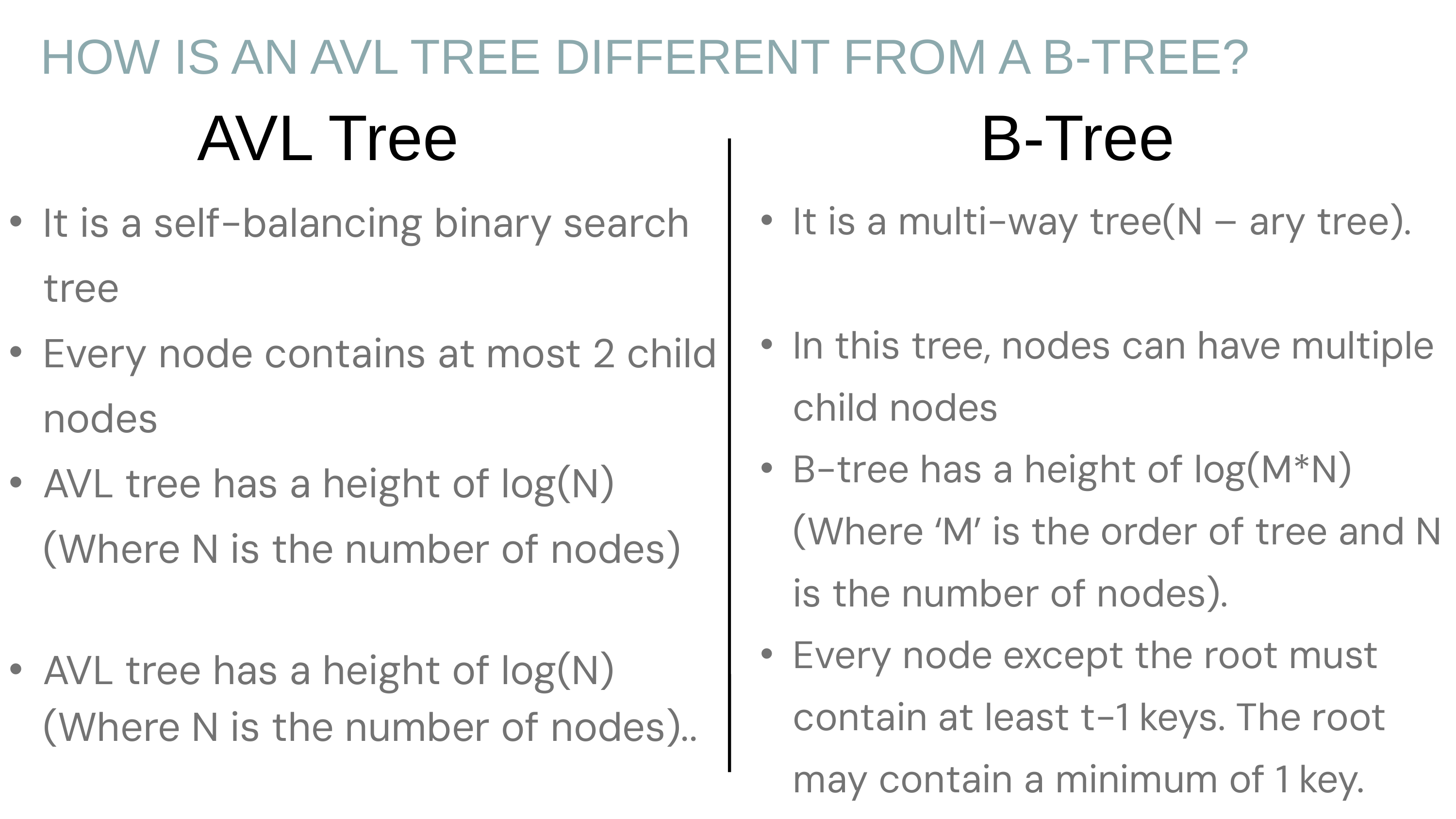

HOW IS AN AVL TREE DIFFERENT FROM A B-TREE?

AVL Tree
B-Tree

It is a self-balancing binary search tree
Every node contains at most 2 child nodes
AVL tree has a height of log(N) (Where N is the number of nodes)

AVL tree has a height of log(N) (Where N is the number of nodes)..

It is a multi-way tree(N – ary tree).

In this tree, nodes can have multiple child nodes
B-tree has a height of log(M*N) (Where ‘M’ is the order of tree and N is the number of nodes).
Every node except the root must contain at least t-1 keys. The root may contain a minimum of 1 key.